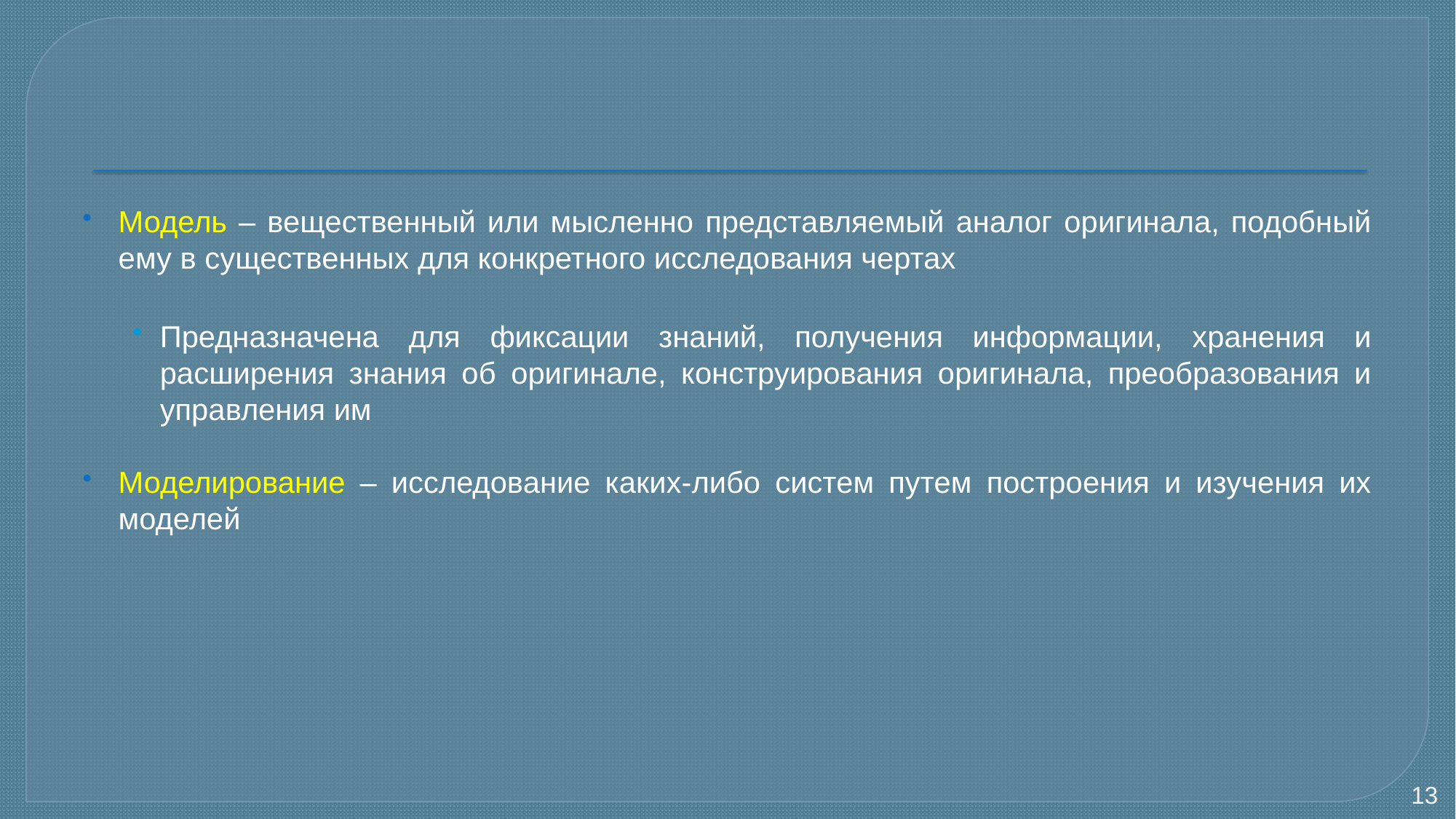

Модель – вещественный или мысленно представляемый аналог оригинала, подобный ему в существенных для конкретного исследования чертах

Предназначена для фиксации знаний, получения информации, хранения и расширения знания об оригинале, конструирования оригинала, преобразования и управления им

Моделирование – исследование каких-либо систем путем построения и изучения их моделей

13